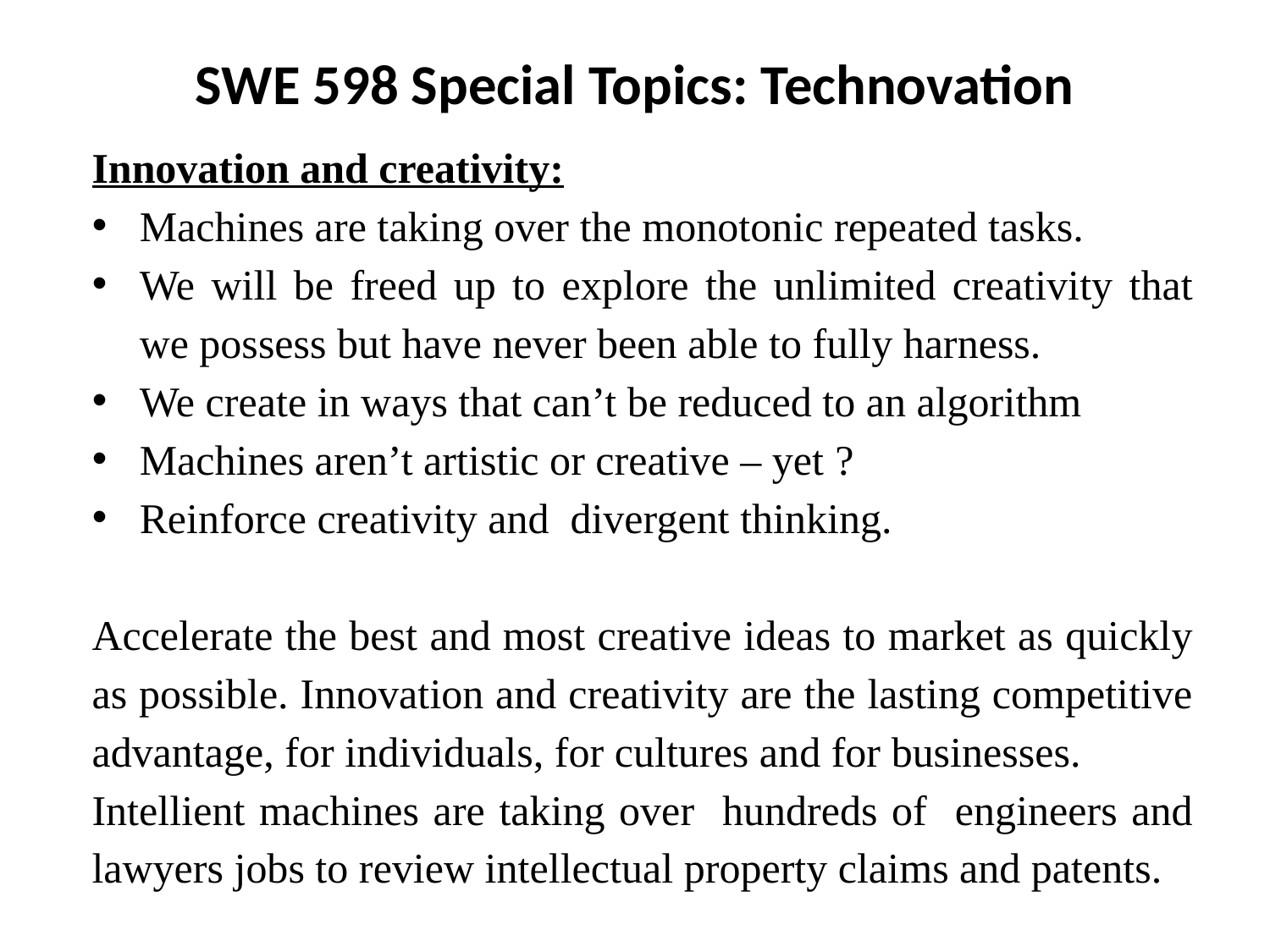

SWE 598 Special Topics: Technovation
Innovation and creativity:
Machines are taking over the monotonic repeated tasks.
We will be freed up to explore the unlimited creativity that we possess but have never been able to fully harness.
We create in ways that can’t be reduced to an algorithm
Machines aren’t artistic or creative – yet ?
Reinforce creativity and  divergent thinking.

Accelerate the best and most creative ideas to market as quickly as possible. Innovation and creativity are the lasting competitive advantage, for individuals, for cultures and for businesses.
Intellient machines are taking over  hundreds of  engineers and lawyers jobs to review intellectual property claims and patents.